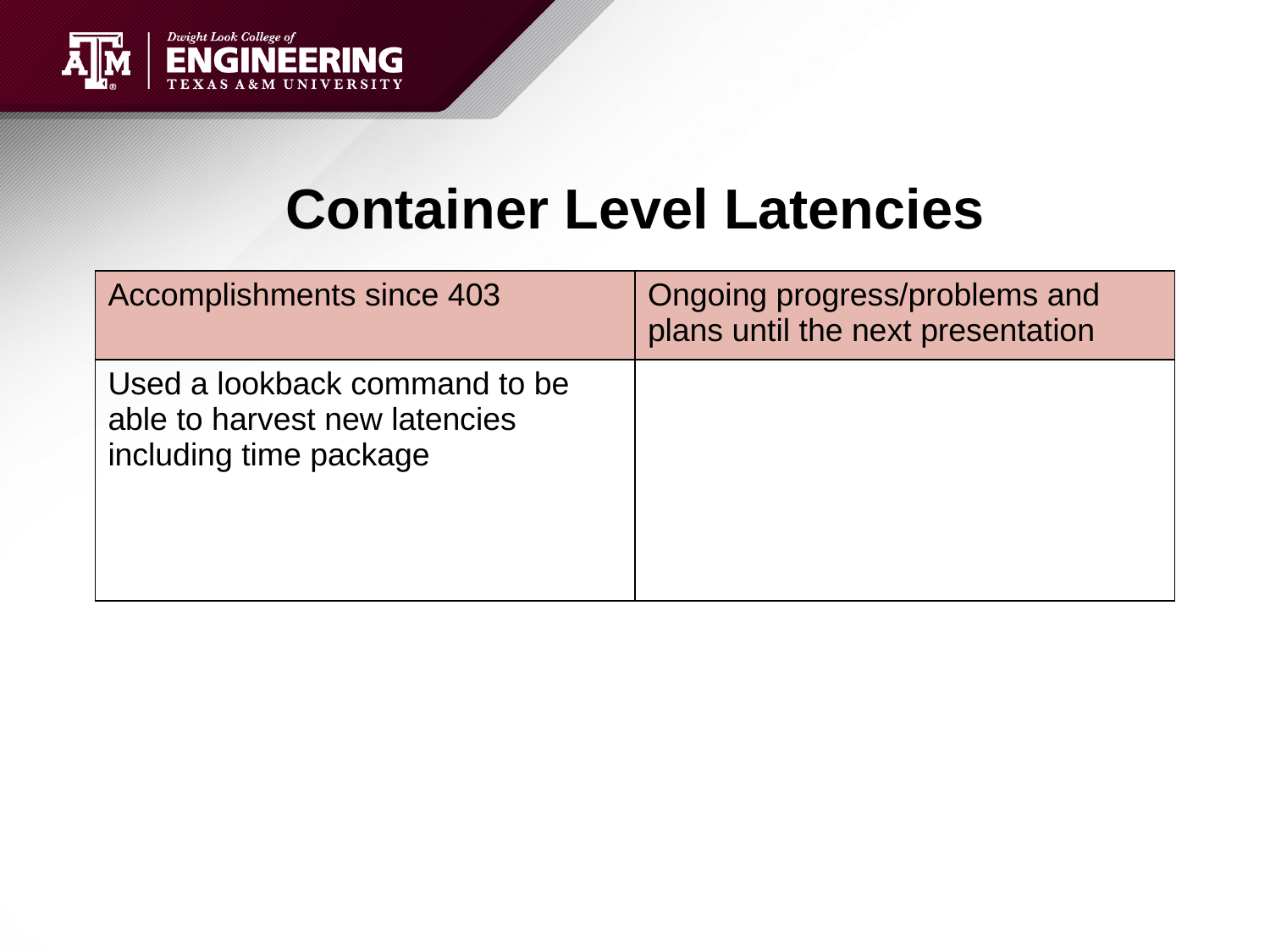

# Container Level Latencies
| Accomplishments since 403 | Ongoing progress/problems and plans until the next presentation |
| --- | --- |
| Used a lookback command to be able to harvest new latencies including time package |  |